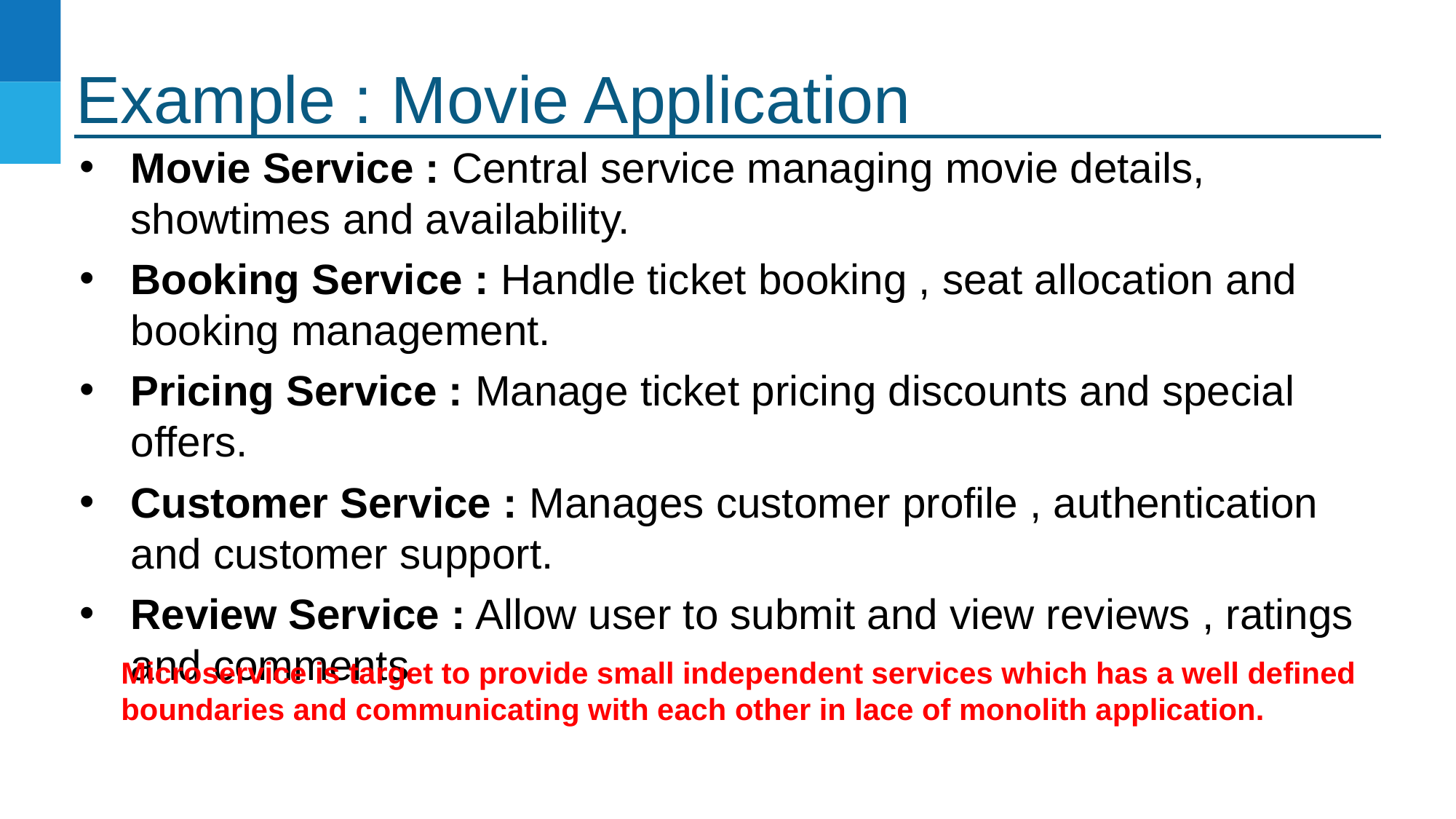

# Example : Movie Application
Movie Service : Central service managing movie details, showtimes and availability.
Booking Service : Handle ticket booking , seat allocation and booking management.
Pricing Service : Manage ticket pricing discounts and special offers.
Customer Service : Manages customer profile , authentication and customer support.
Review Service : Allow user to submit and view reviews , ratings and comments
Microservice is target to provide small independent services which has a well defined boundaries and communicating with each other in lace of monolith application.